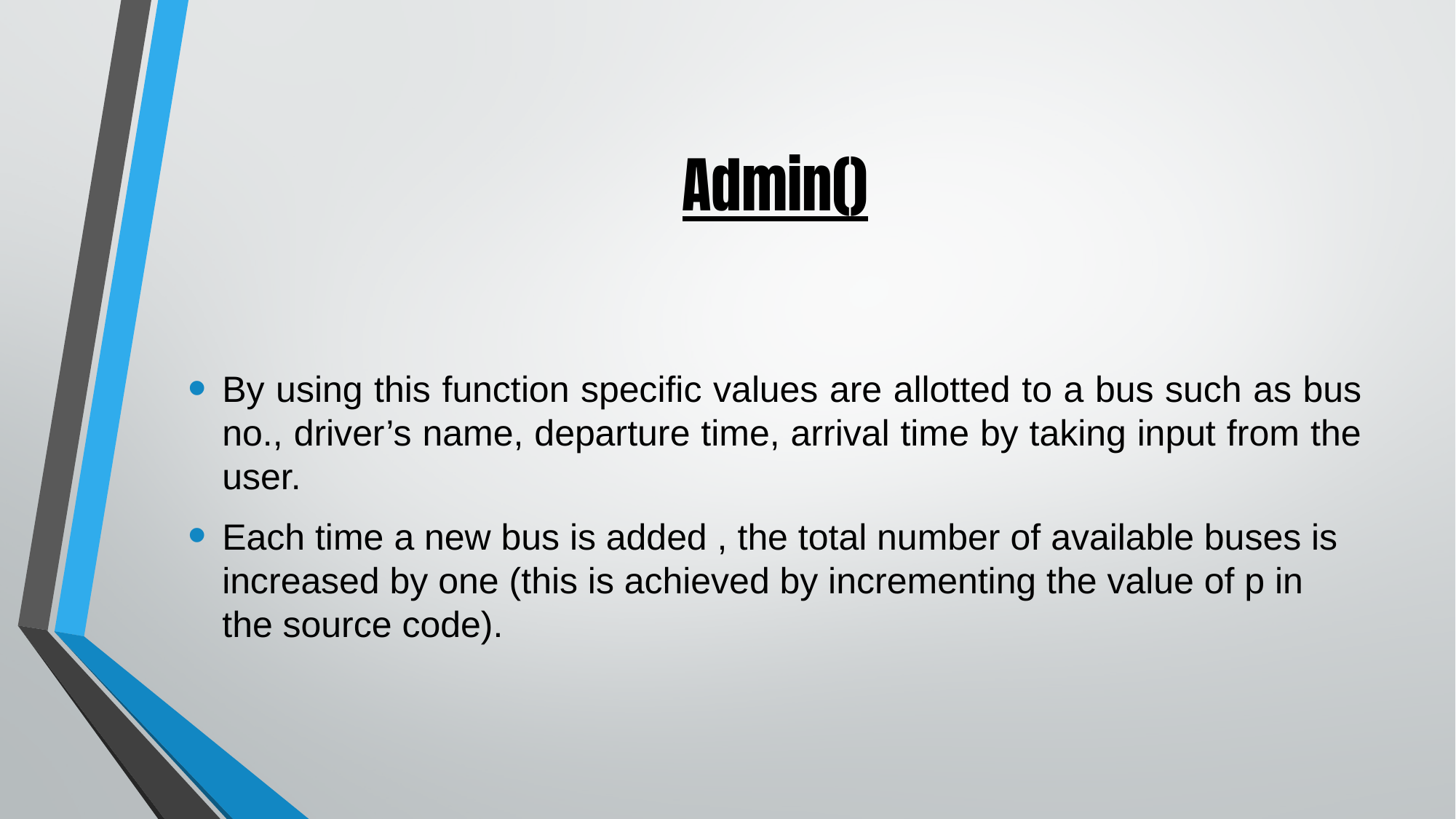

# Admin()
By using this function specific values are allotted to a bus such as bus no., driver’s name, departure time, arrival time by taking input from the user.
Each time a new bus is added , the total number of available buses is increased by one (this is achieved by incrementing the value of p in the source code).